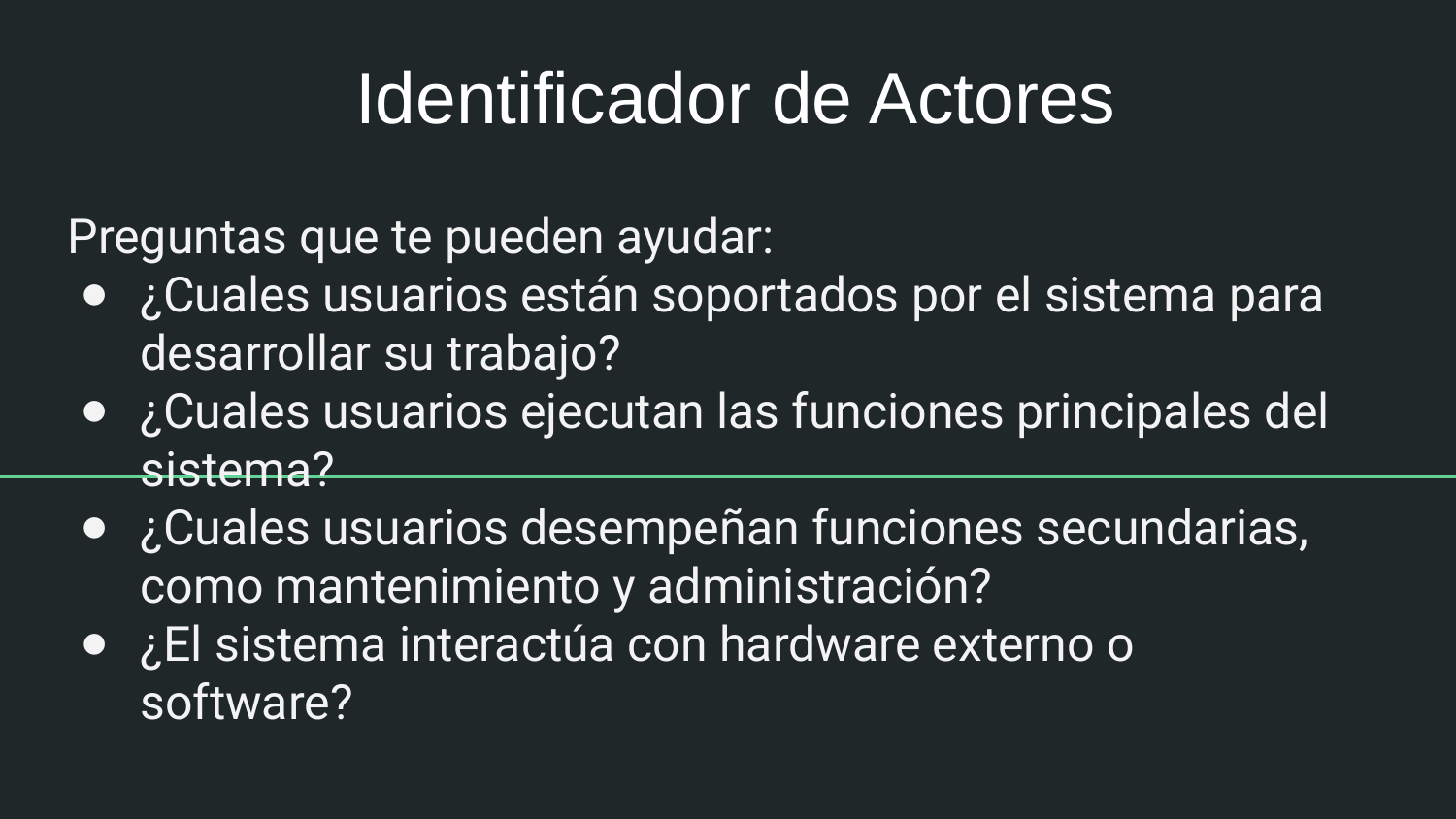

# Identificador de Actores
Preguntas que te pueden ayudar:
¿Cuales usuarios están soportados por el sistema para desarrollar su trabajo?
¿Cuales usuarios ejecutan las funciones principales del sistema?
¿Cuales usuarios desempeñan funciones secundarias, como mantenimiento y administración?
¿El sistema interactúa con hardware externo o software?